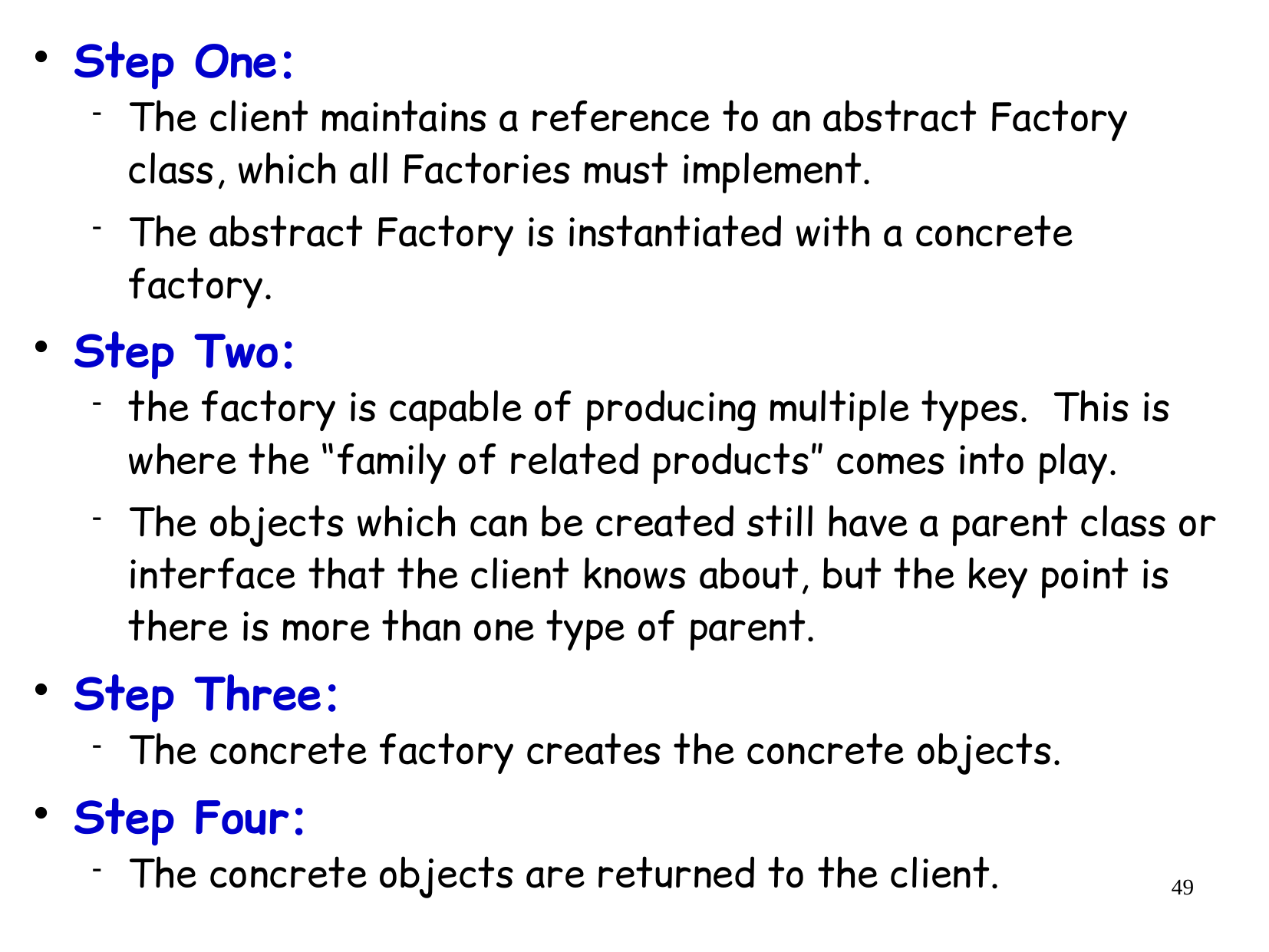

Step One:
The client maintains a reference to an abstract Factory class, which all Factories must implement.
The abstract Factory is instantiated with a concrete factory.
Step Two:
the factory is capable of producing multiple types.  This is where the “family of related products” comes into play.
The objects which can be created still have a parent class or interface that the client knows about, but the key point is there is more than one type of parent.
Step Three:
The concrete factory creates the concrete objects.
Step Four:
The concrete objects are returned to the client.